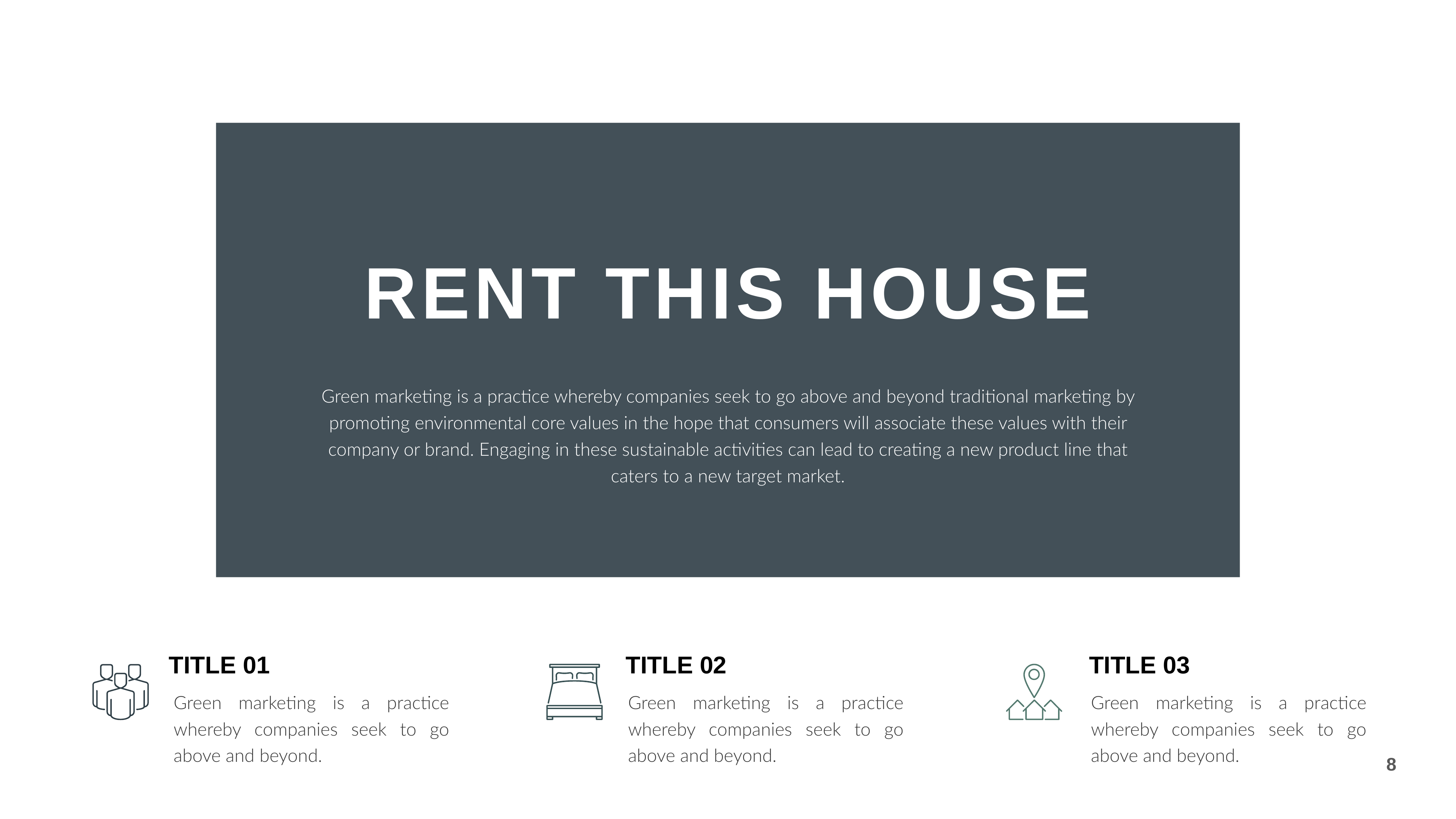

RENT THIS HOUSE
Green marketing is a practice whereby companies seek to go above and beyond traditional marketing by promoting environmental core values in the hope that consumers will associate these values with their company or brand. Engaging in these sustainable activities can lead to creating a new product line that caters to a new target market.
TITLE 01
TITLE 02
TITLE 03

Green marketing is a practice whereby companies seek to go above and beyond.
Green marketing is a practice whereby companies seek to go above and beyond.
Green marketing is a practice whereby companies seek to go above and beyond.